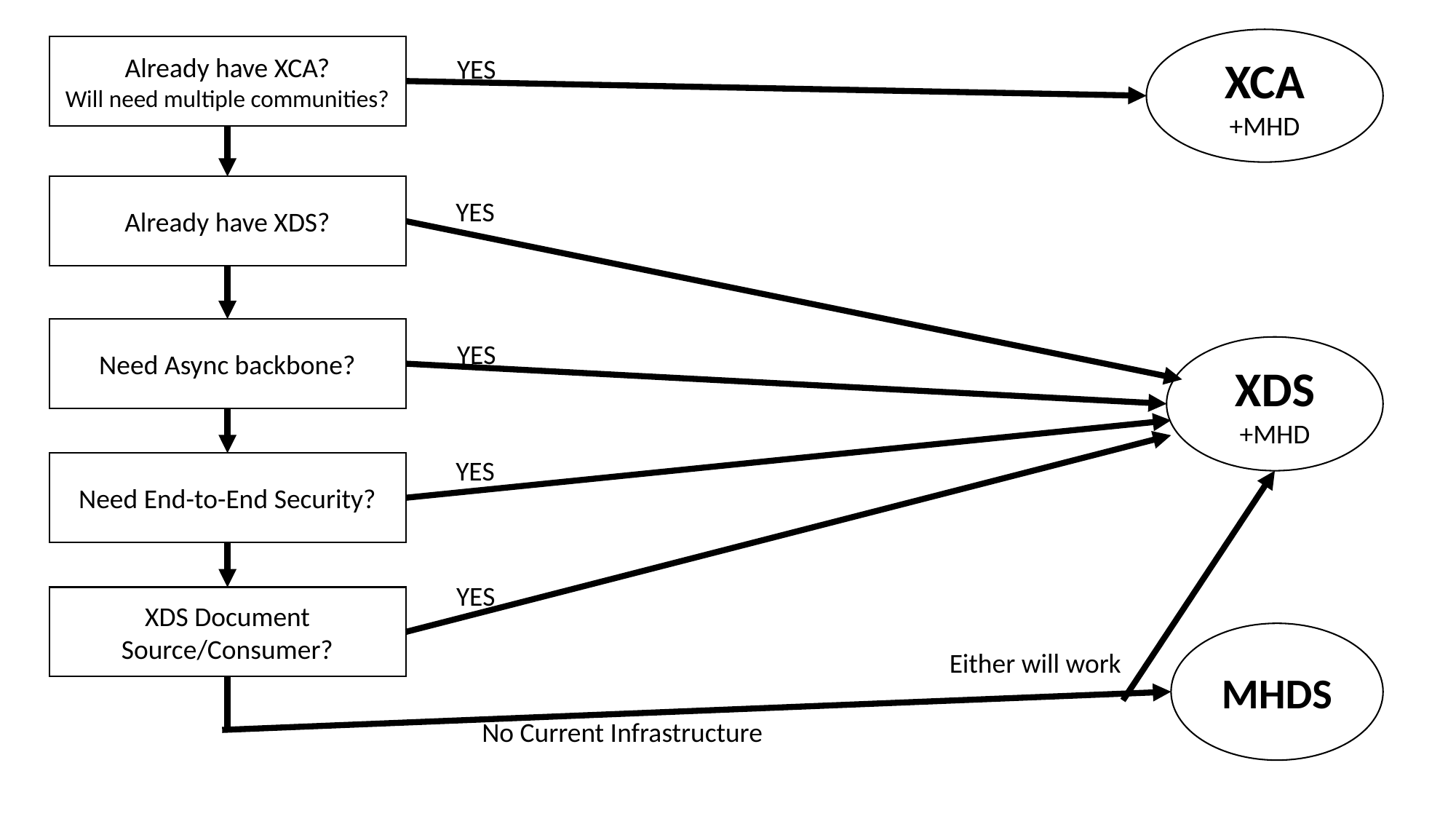

XCA +MHD
Already have XCA?
Will need multiple communities?
YES
Already have XDS?
YES
Need Async backbone?
YES
XDS +MHD
YES
Need End-to-End Security?
YES
XDS Document Source/Consumer?
Either will work
MHDS
No Current Infrastructure